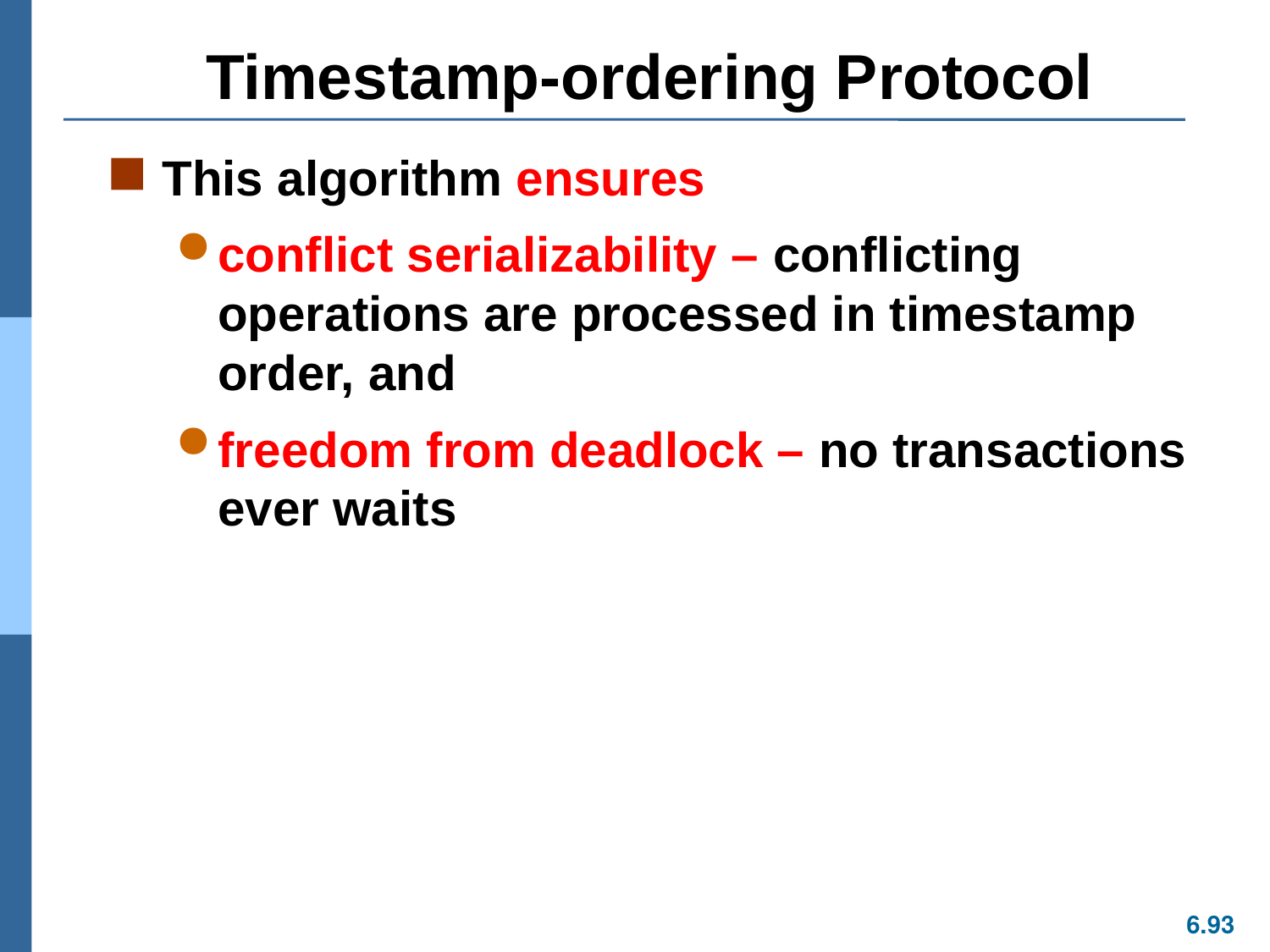

# Timestamp-ordering Protocol
This algorithm ensures
conflict serializability – conflicting operations are processed in timestamp order, and
freedom from deadlock – no transactions ever waits